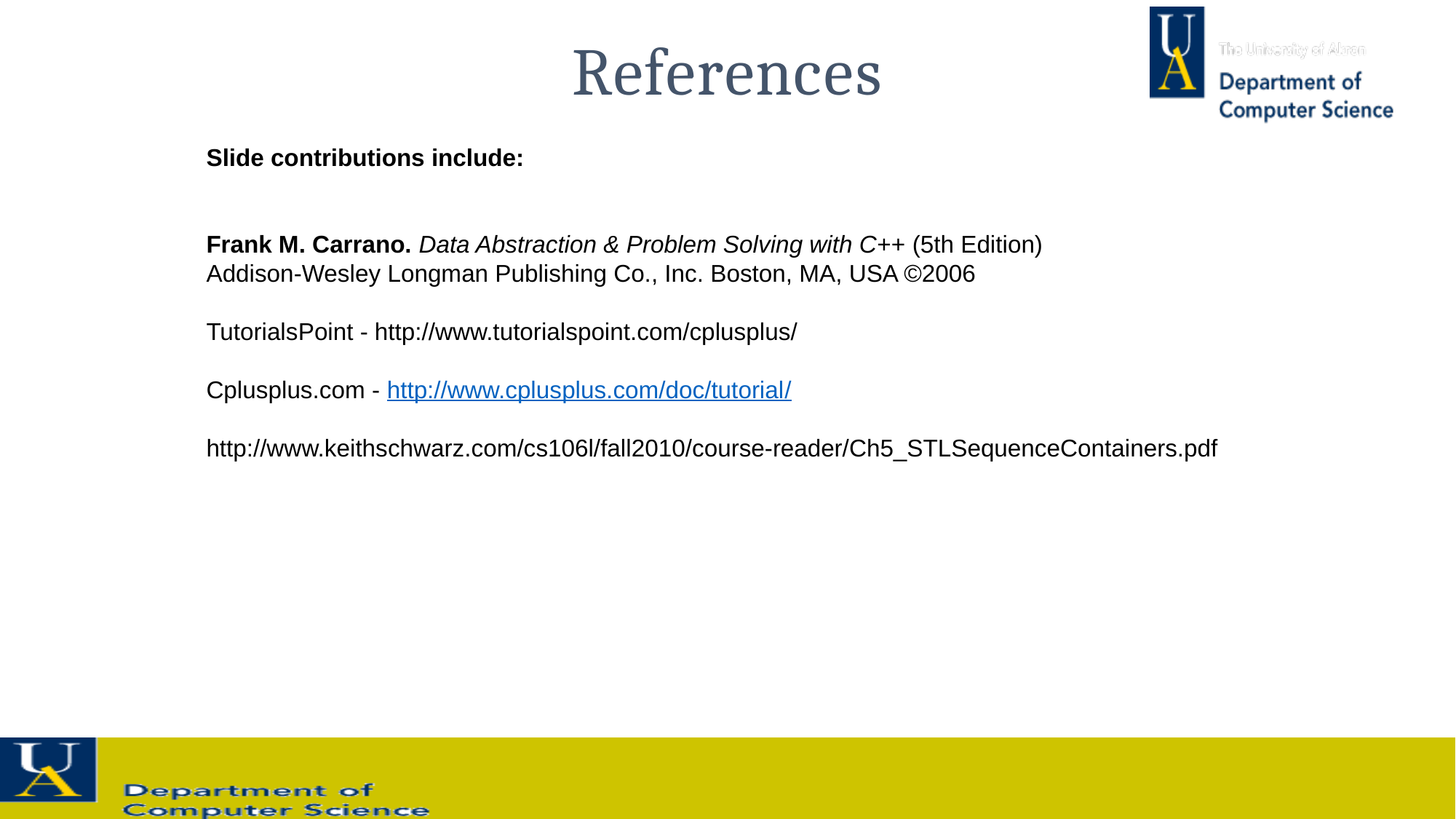

References
Slide contributions include:

Frank M. Carrano. Data Abstraction & Problem Solving with C++ (5th Edition)
Addison-Wesley Longman Publishing Co., Inc. Boston, MA, USA ©2006

TutorialsPoint - http://www.tutorialspoint.com/cplusplus/

Cplusplus.com - http://www.cplusplus.com/doc/tutorial/

http://www.keithschwarz.com/cs106l/fall2010/course-reader/Ch5_STLSequenceContainers.pdf